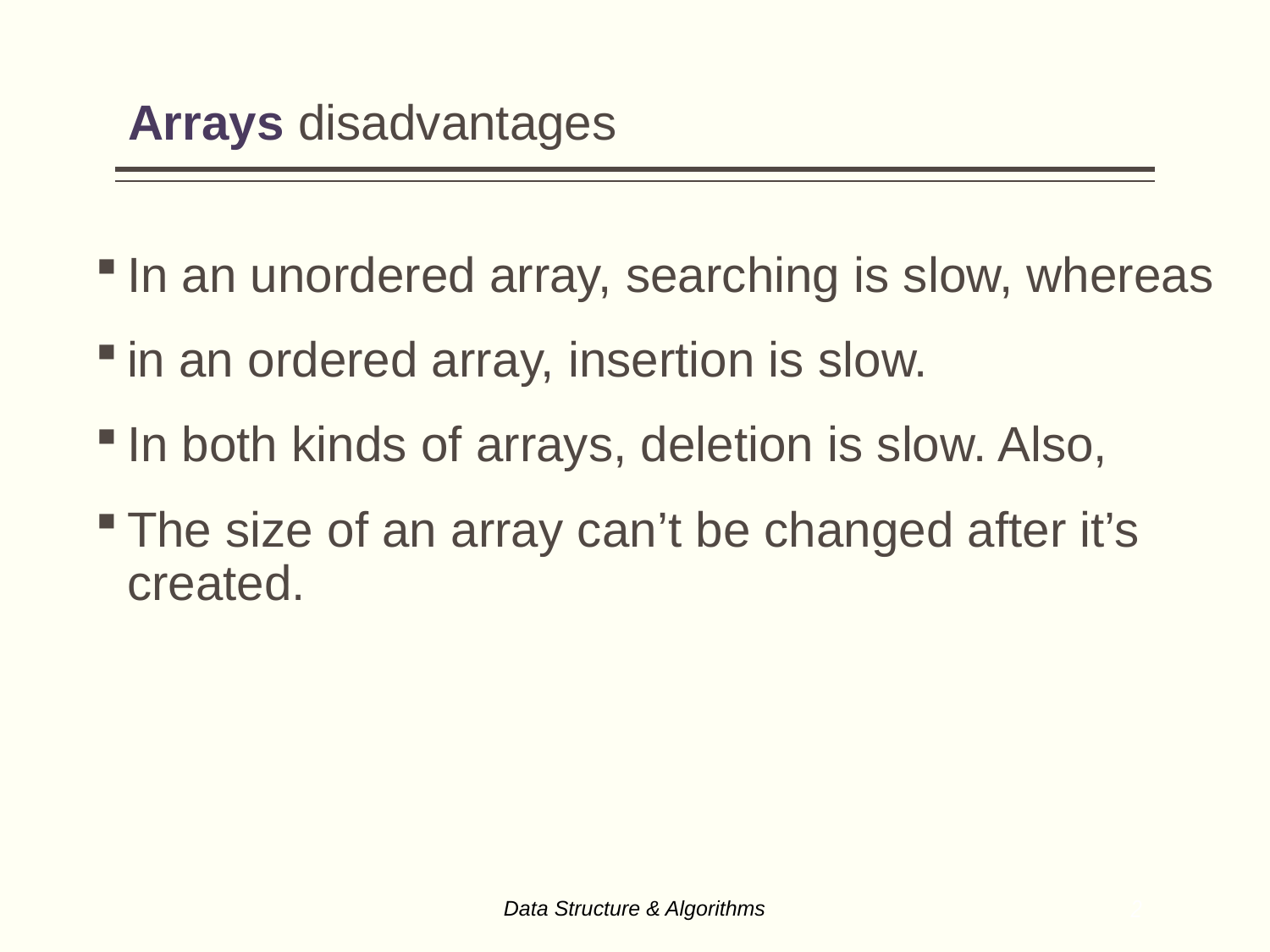

# Arrays disadvantages
In an unordered array, searching is slow, whereas
in an ordered array, insertion is slow.
In both kinds of arrays, deletion is slow. Also,
The size of an array can’t be changed after it’s created.
2
Data Structure & Algorithms